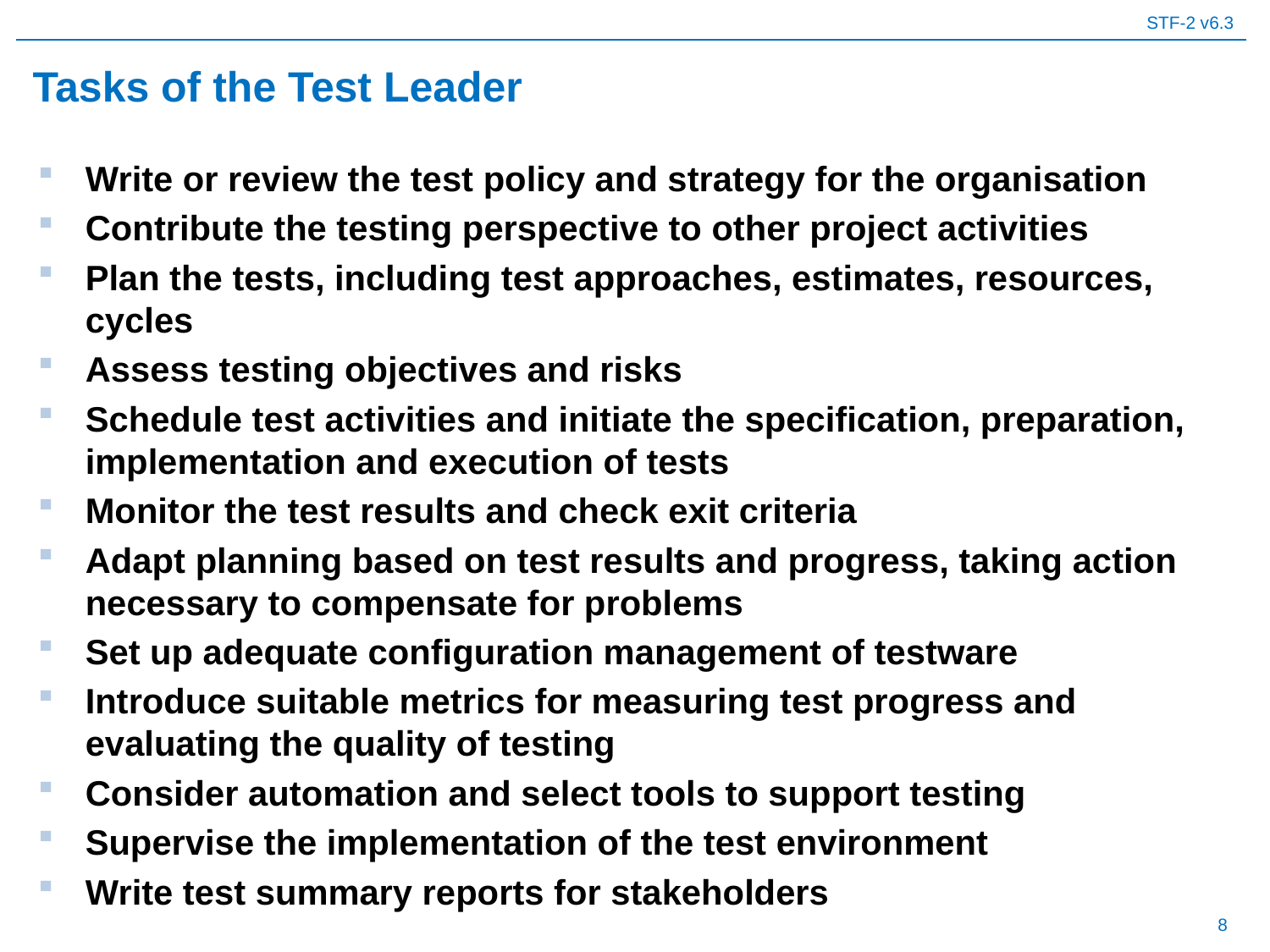

# Tasks of the Test Leader
Write or review the test policy and strategy for the organisation
Contribute the testing perspective to other project activities
Plan the tests, including test approaches, estimates, resources, cycles
Assess testing objectives and risks
Schedule test activities and initiate the specification, preparation, implementation and execution of tests
Monitor the test results and check exit criteria
Adapt planning based on test results and progress, taking action necessary to compensate for problems
Set up adequate configuration management of testware
Introduce suitable metrics for measuring test progress and evaluating the quality of testing
Consider automation and select tools to support testing
Supervise the implementation of the test environment
Write test summary reports for stakeholders